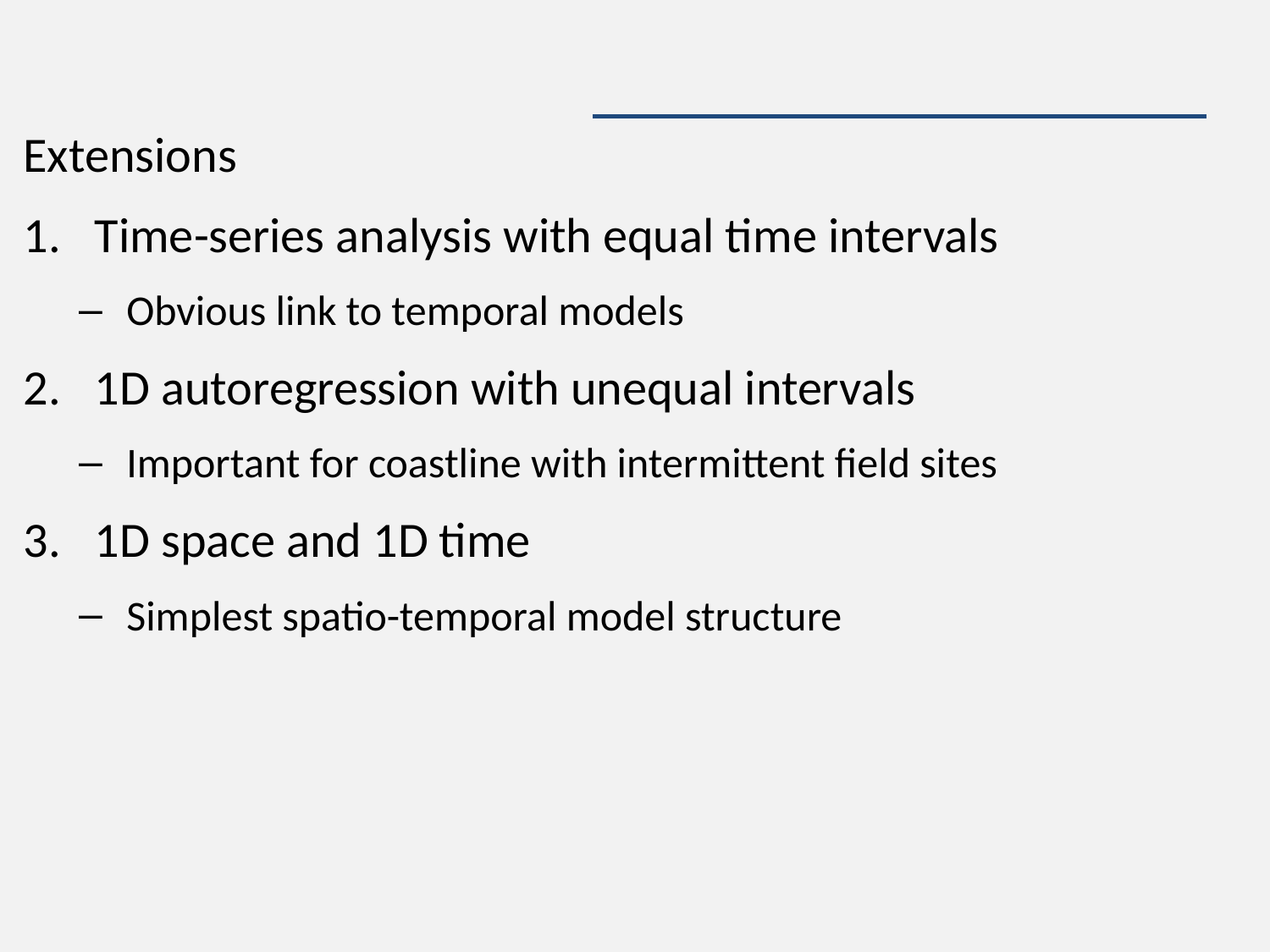

#
Extensions
Time-series analysis with equal time intervals
Obvious link to temporal models
1D autoregression with unequal intervals
Important for coastline with intermittent field sites
1D space and 1D time
Simplest spatio-temporal model structure